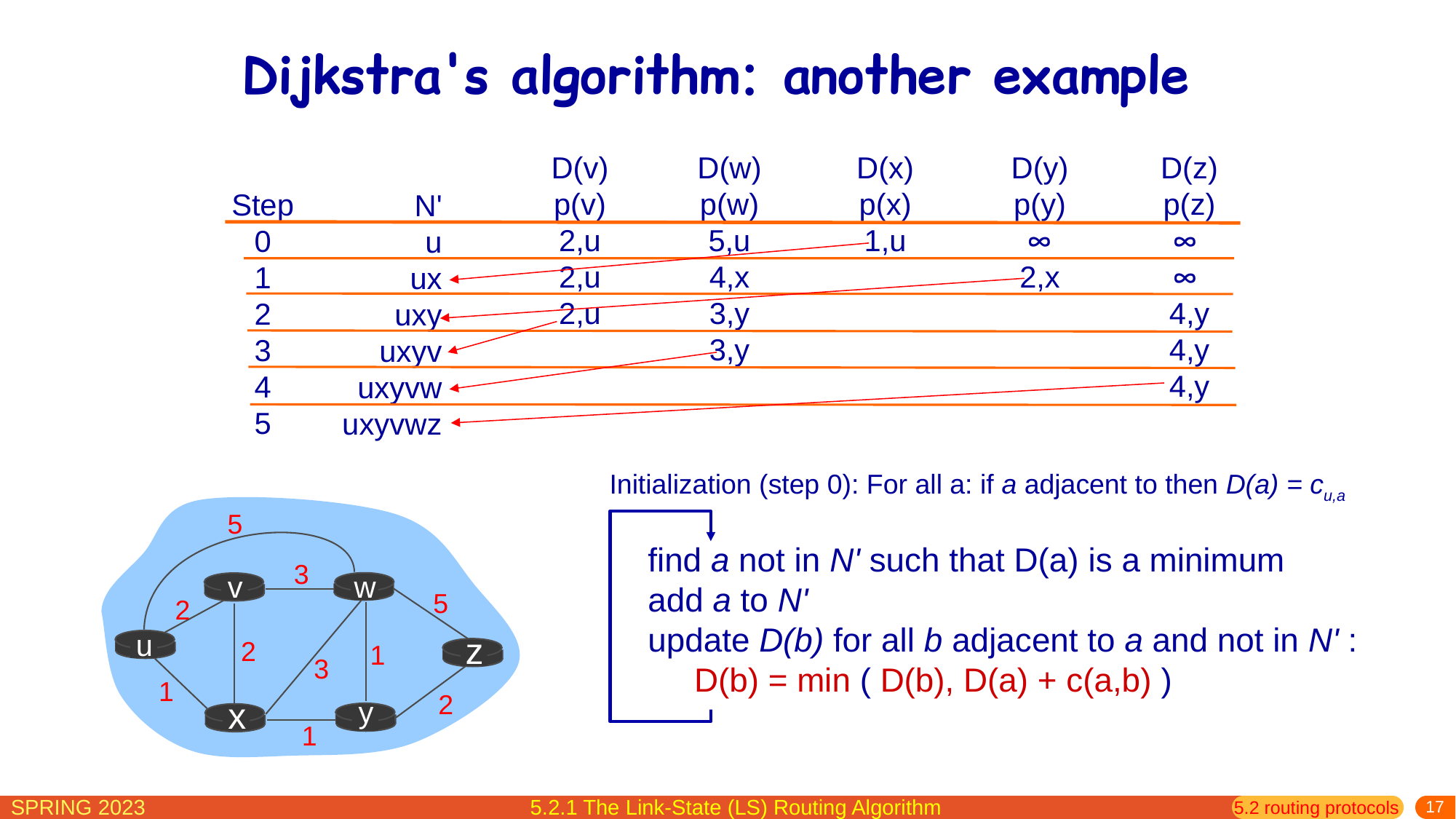

# Dijkstra's algorithm: another example
D(v)
p(v)
2,u
2,u
2,u
D(w)
p(w)
5,u
4,x
3,y
3,y
D(x)
p(x)
1,u
D(y)
p(y)
∞
2,x
D(z)
p(z)
∞
∞
4,y
4,y
4,y
Step
0
1
2
3
4
5
N'
u
ux
uxy
uxyv
uxyvw
uxyvwz

Initialization (step 0): For all a: if a adjacent to then D(a) = cu,a

5

3
v

w

5

2

u

z

2

1

3

1
2
x

y

1

find a not in N' such that D(a) is a minimum
add a to N'
update D(b) for all b adjacent to a and not in N' :
     D(b) = min ( D(b), D(a) + c(a,b) )
5.2.1 The Link-State (LS) Routing Algorithm
5.2 routing protocols